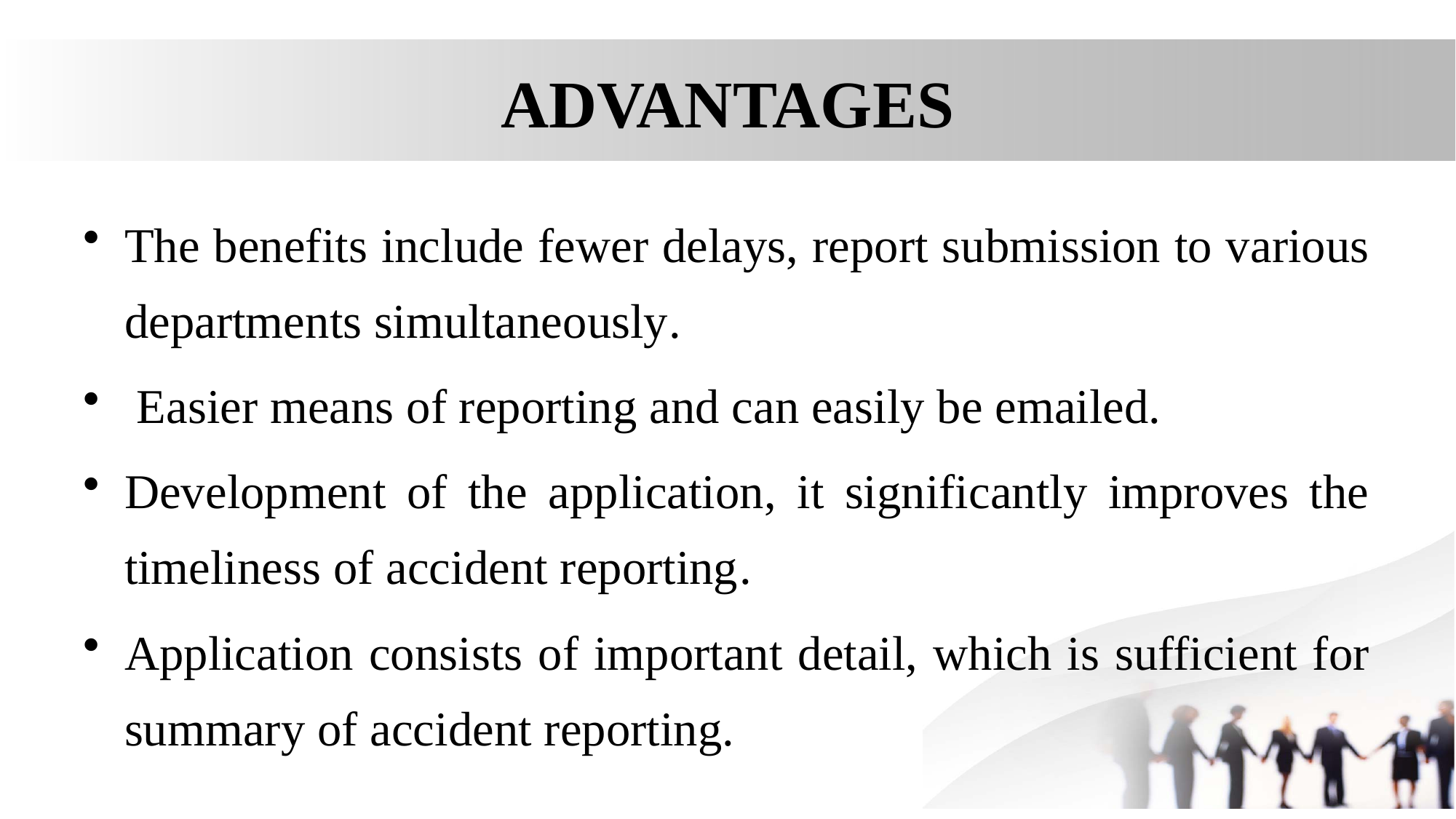

# ADVANTAGES
The benefits include fewer delays, report submission to various departments simultaneously.
 Easier means of reporting and can easily be emailed.
Development of the application, it significantly improves the timeliness of accident reporting.
Application consists of important detail, which is sufficient for summary of accident reporting.